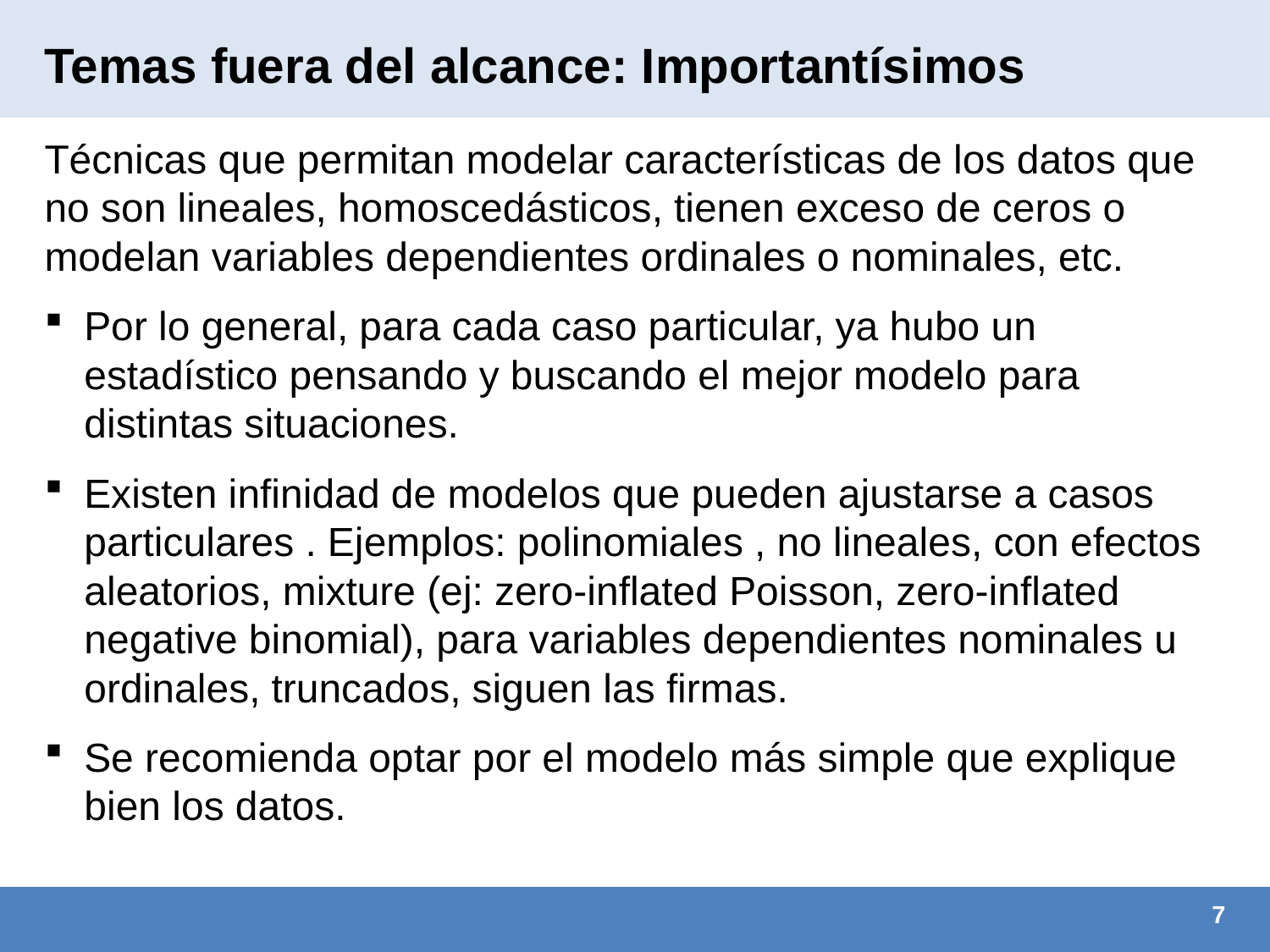

# Temas fuera del alcance: Importantísimos
Técnicas que permitan modelar características de los datos que no son lineales, homoscedásticos, tienen exceso de ceros o modelan variables dependientes ordinales o nominales, etc.
Por lo general, para cada caso particular, ya hubo un estadístico pensando y buscando el mejor modelo para distintas situaciones.
Existen infinidad de modelos que pueden ajustarse a casos particulares . Ejemplos: polinomiales , no lineales, con efectos aleatorios, mixture (ej: zero-inflated Poisson, zero-inflated negative binomial), para variables dependientes nominales u ordinales, truncados, siguen las firmas.
Se recomienda optar por el modelo más simple que explique bien los datos.
7